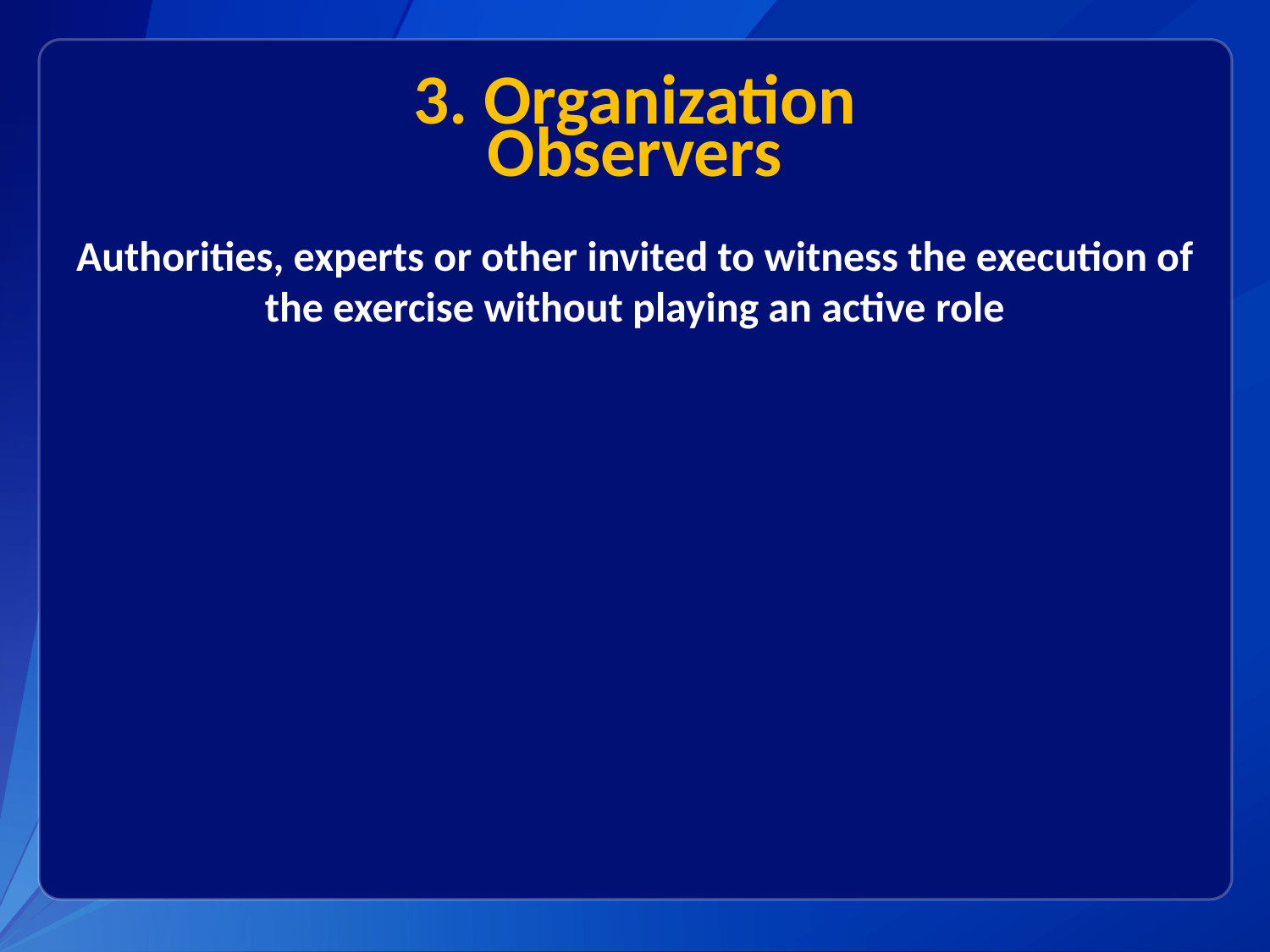

# 3. Organization Observers
Authorities, experts or other invited to witness the execution of the exercise without playing an active role